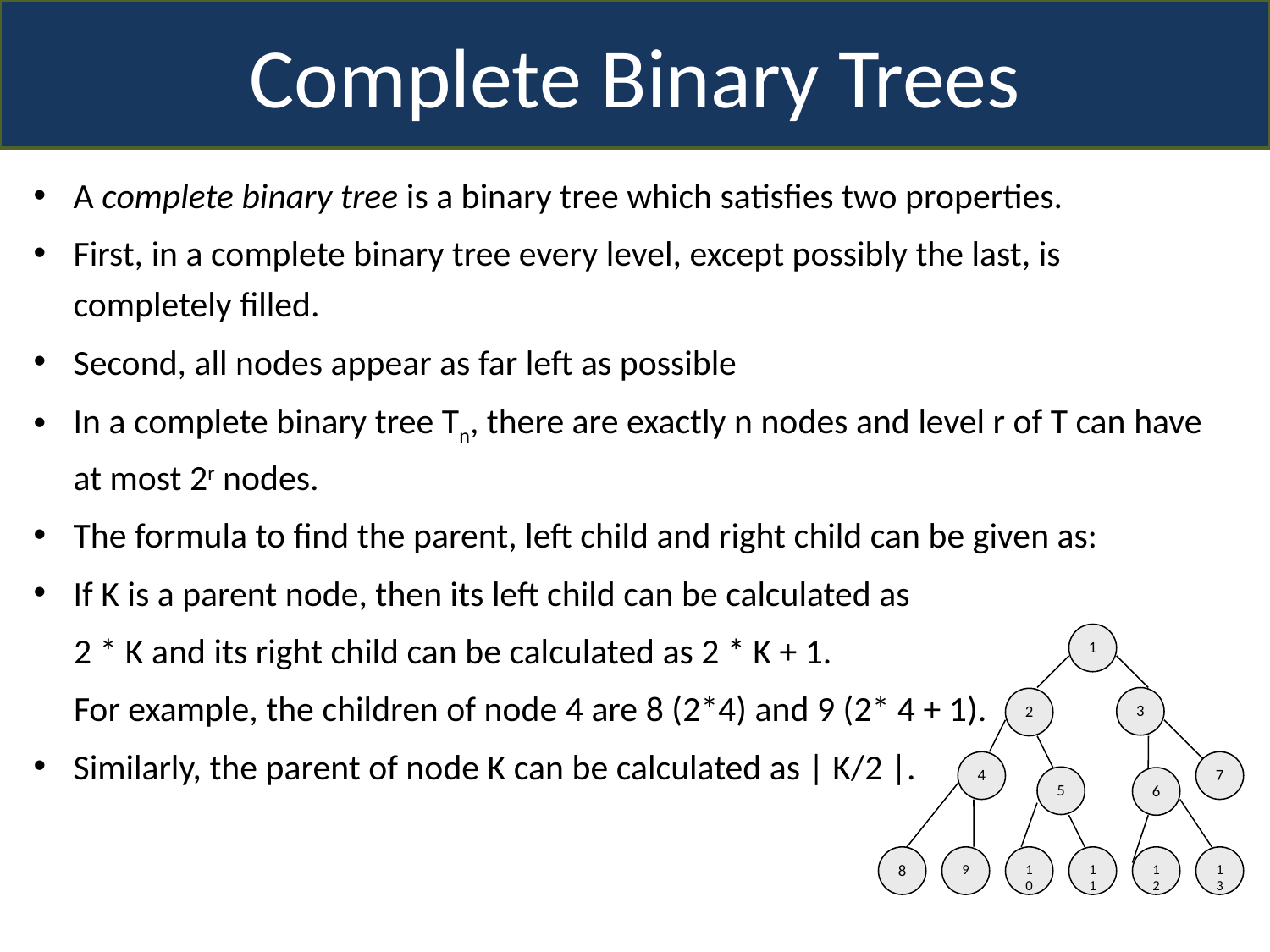

Complete Binary Trees
A complete binary tree is a binary tree which satisfies two properties.
First, in a complete binary tree every level, except possibly the last, is completely filled.
Second, all nodes appear as far left as possible
In a complete binary tree Tn, there are exactly n nodes and level r of T can have at most 2r nodes.
The formula to find the parent, left child and right child can be given as:
If K is a parent node, then its left child can be calculated as
     2 * K and its right child can be calculated as 2 * K + 1.
     For example, the children of node 4 are 8 (2*4) and 9 (2* 4 + 1).
Similarly, the parent of node K can be calculated as | K/2 |.
1

3
2

4
7
5
6

8
9
10
11
12
13